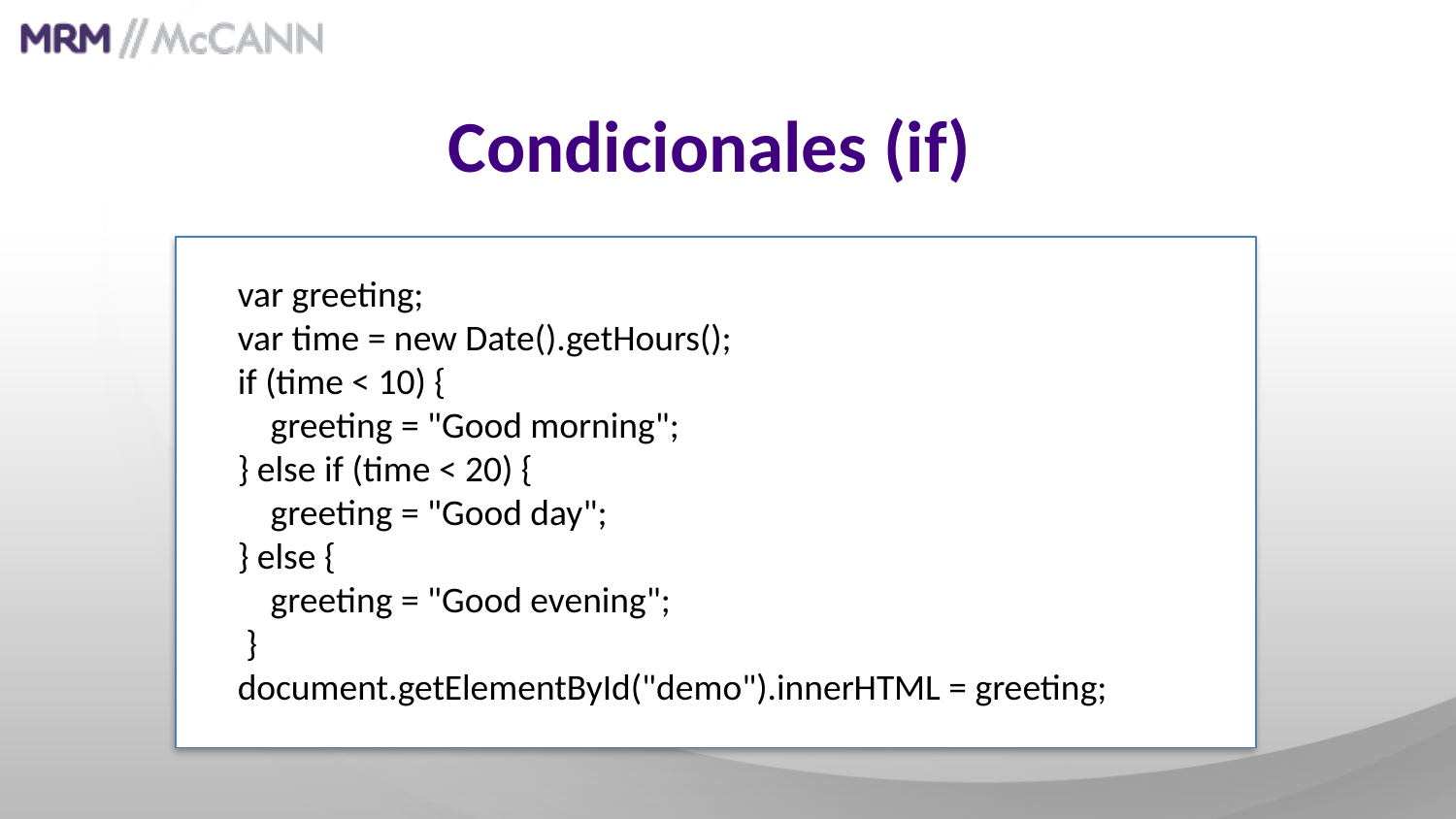

Condicionales (if)

var greeting;
var time = new Date().getHours();
if (time < 10) {
    greeting = "Good morning";
} else if (time < 20) {
    greeting = "Good day";
} else {
    greeting = "Good evening";
 }
document.getElementById("demo").innerHTML = greeting;